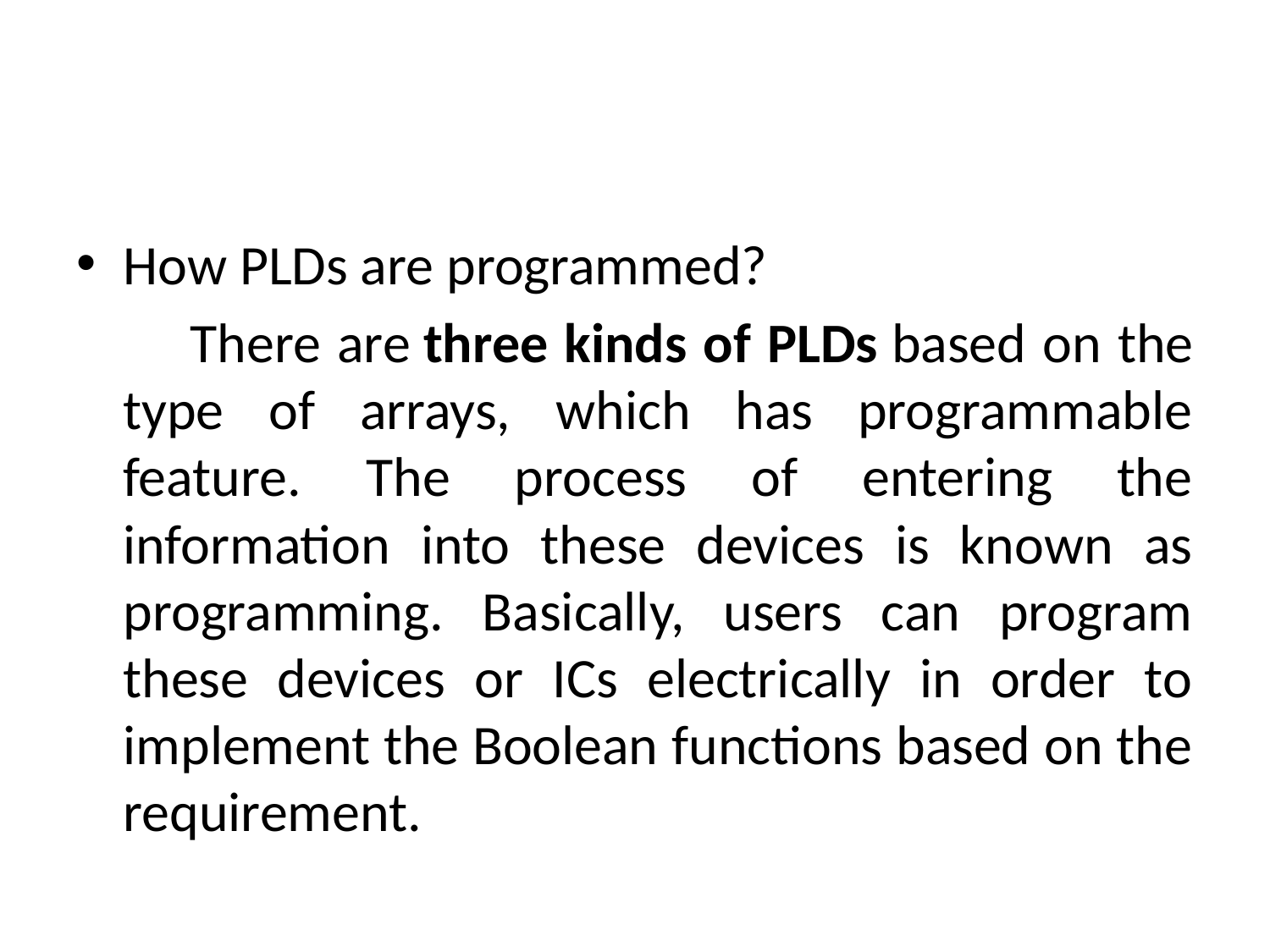

#
How PLDs are programmed?
       There are three kinds of PLDs based on the type of arrays, which has programmable feature. The process of entering the information into these devices is known as programming. Basically, users can program these devices or ICs electrically in order to implement the Boolean functions based on the requirement.